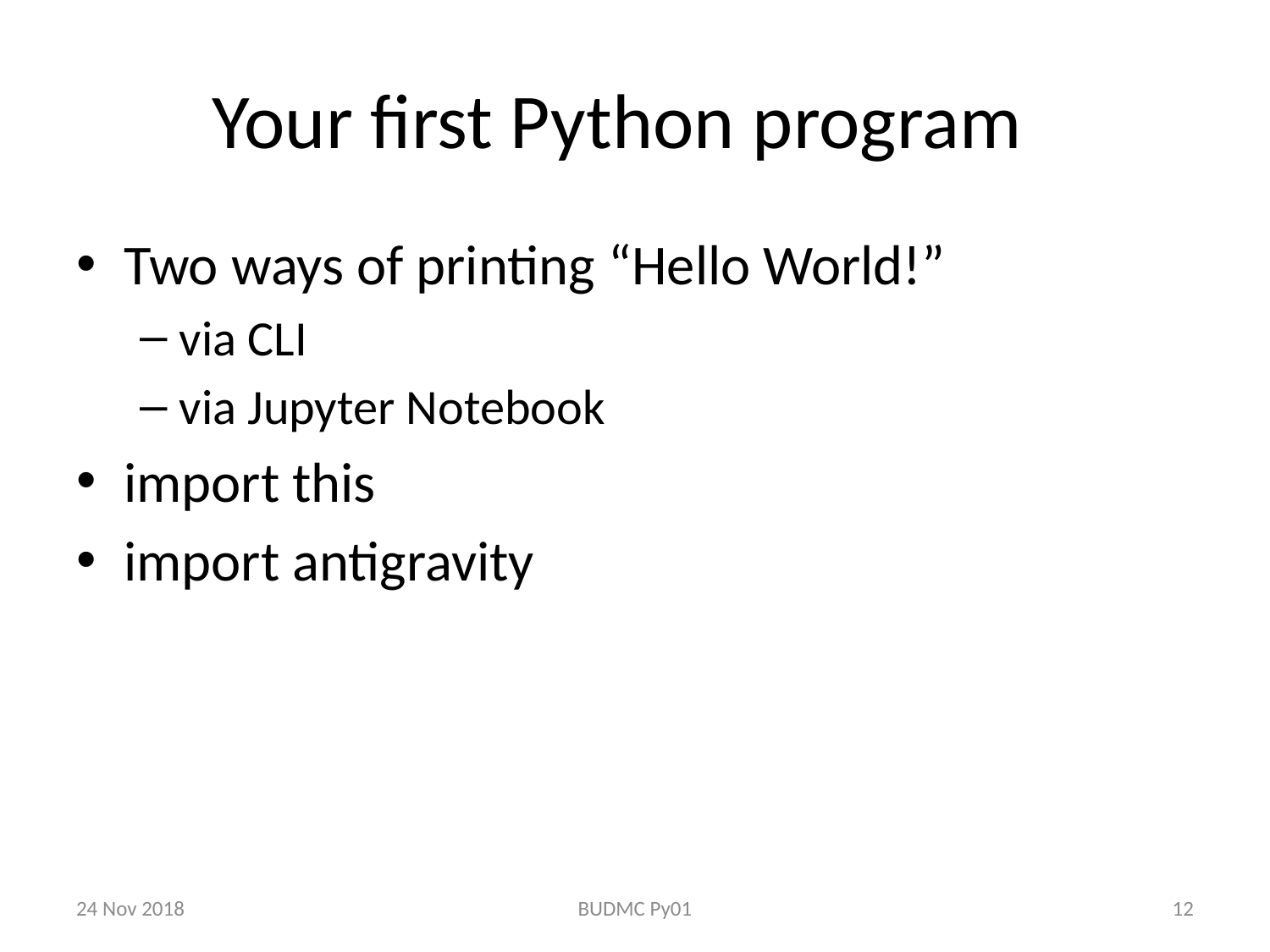

# Your first Python program
Two ways of printing “Hello World!”
via CLI
via Jupyter Notebook
import this
import antigravity

24 Nov 2018
BUDMC Py01
12